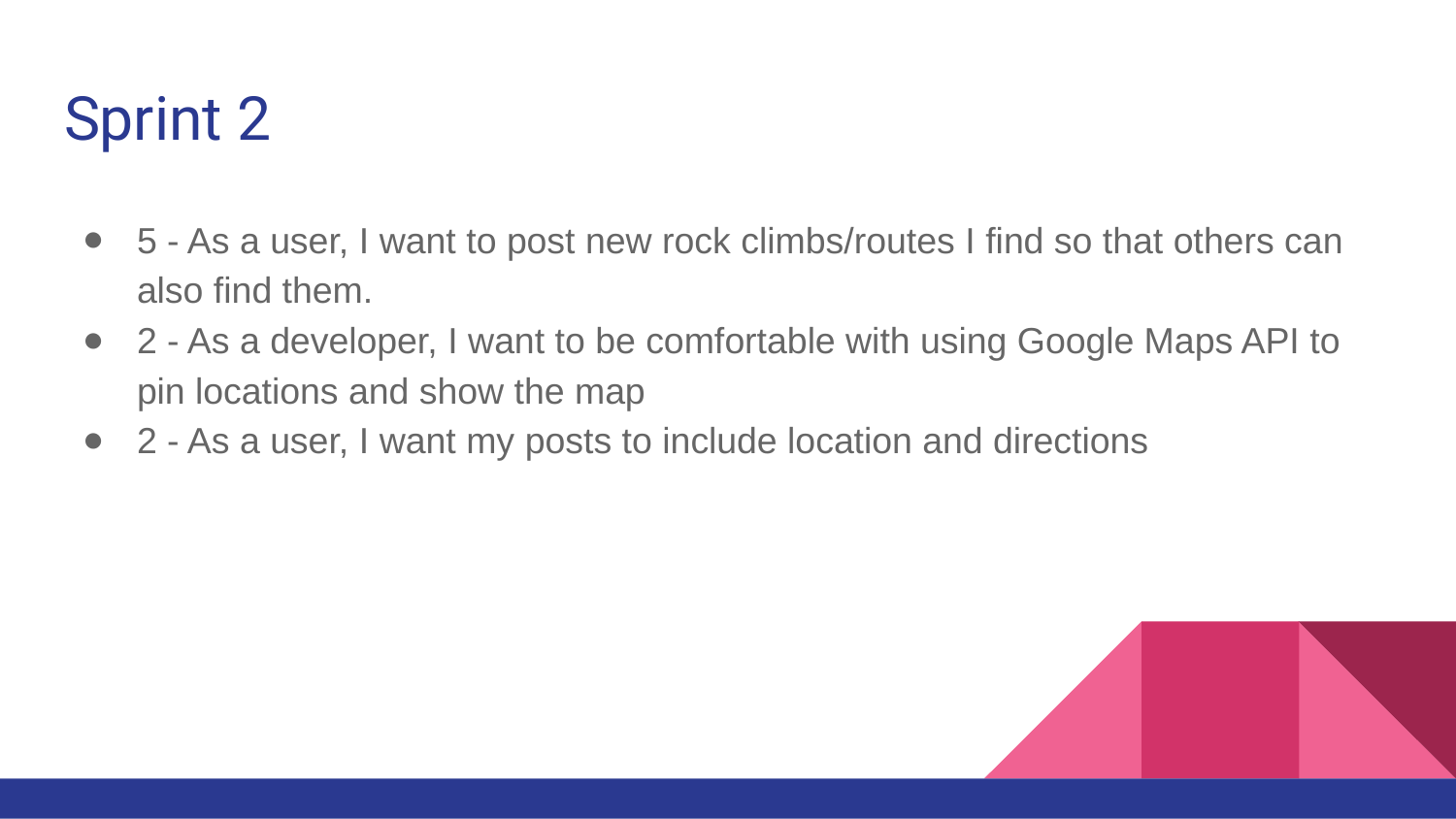

# Sprint 2
5 - As a user, I want to post new rock climbs/routes I find so that others can also find them.
2 - As a developer, I want to be comfortable with using Google Maps API to pin locations and show the map
2 - As a user, I want my posts to include location and directions